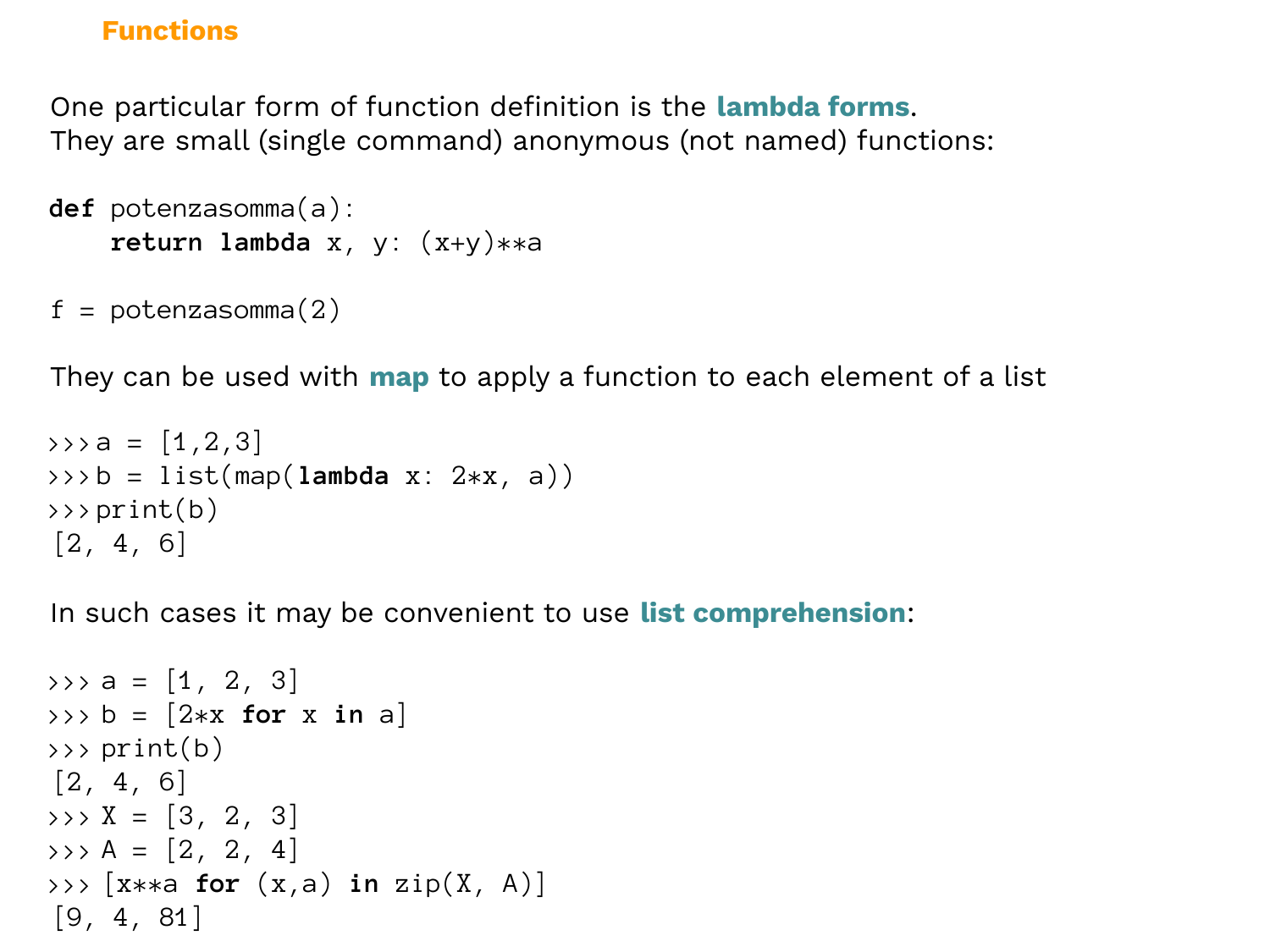

Functions
One particular form of function definition is the lambda forms.
They are small (single command) anonymous (not named) functions:

def potenzasomma(a):
    return lambda x, y: (x+y)**a

f = potenzasomma(2)

They can be used with map to apply a function to each element of a list

In such cases it may be convenient to use list comprehension:

a = [1,2,3]
b = list(map(lambda x: 2*x, a))
print(b)
[2, 4, 6]
>>>
>>>
>>>

a = [1, 2, 3]
b = [2*x for x in a]
print(b)
[2, 4, 6]
X = [3, 2, 3]
A = [2, 2, 4]
[x**a for (x,a) in zip(X, A)]
[9, 4, 81]
>>>
>>>
>>>

>>>
>>>
>>>